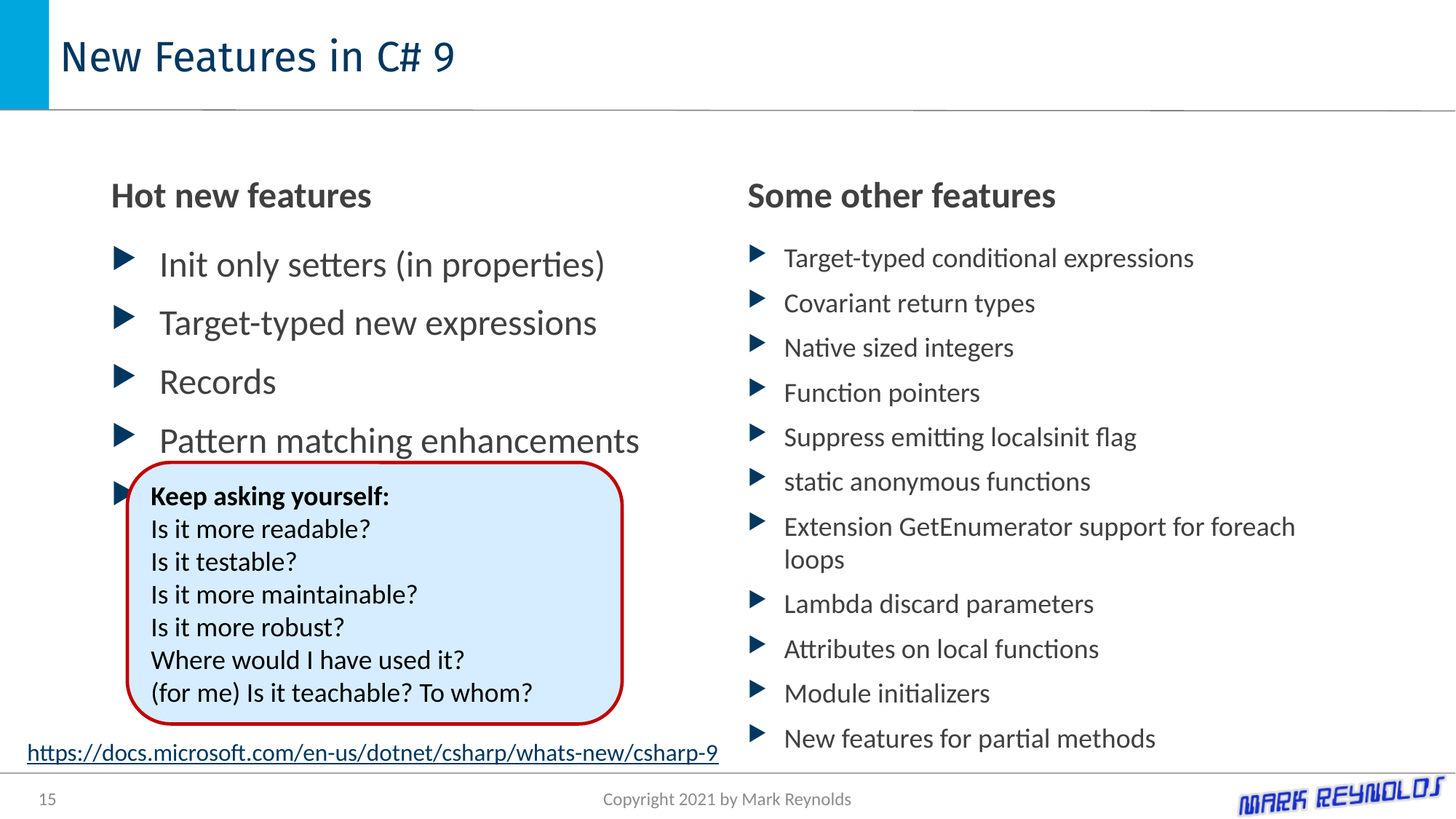

# New Features in C# 9
Hot new features
Some other features
Init only setters (in properties)
Target-typed new expressions
Records
Pattern matching enhancements
Top-level statements
Target-typed conditional expressions
Covariant return types
Native sized integers
Function pointers
Suppress emitting localsinit flag
static anonymous functions
Extension GetEnumerator support for foreach loops
Lambda discard parameters
Attributes on local functions
Module initializers
New features for partial methods
Keep asking yourself:
Is it more readable?
Is it testable?
Is it more maintainable?
Is it more robust?
Where would I have used it?
(for me) Is it teachable? To whom?
https://docs.microsoft.com/en-us/dotnet/csharp/whats-new/csharp-9
15
Copyright 2021 by Mark Reynolds